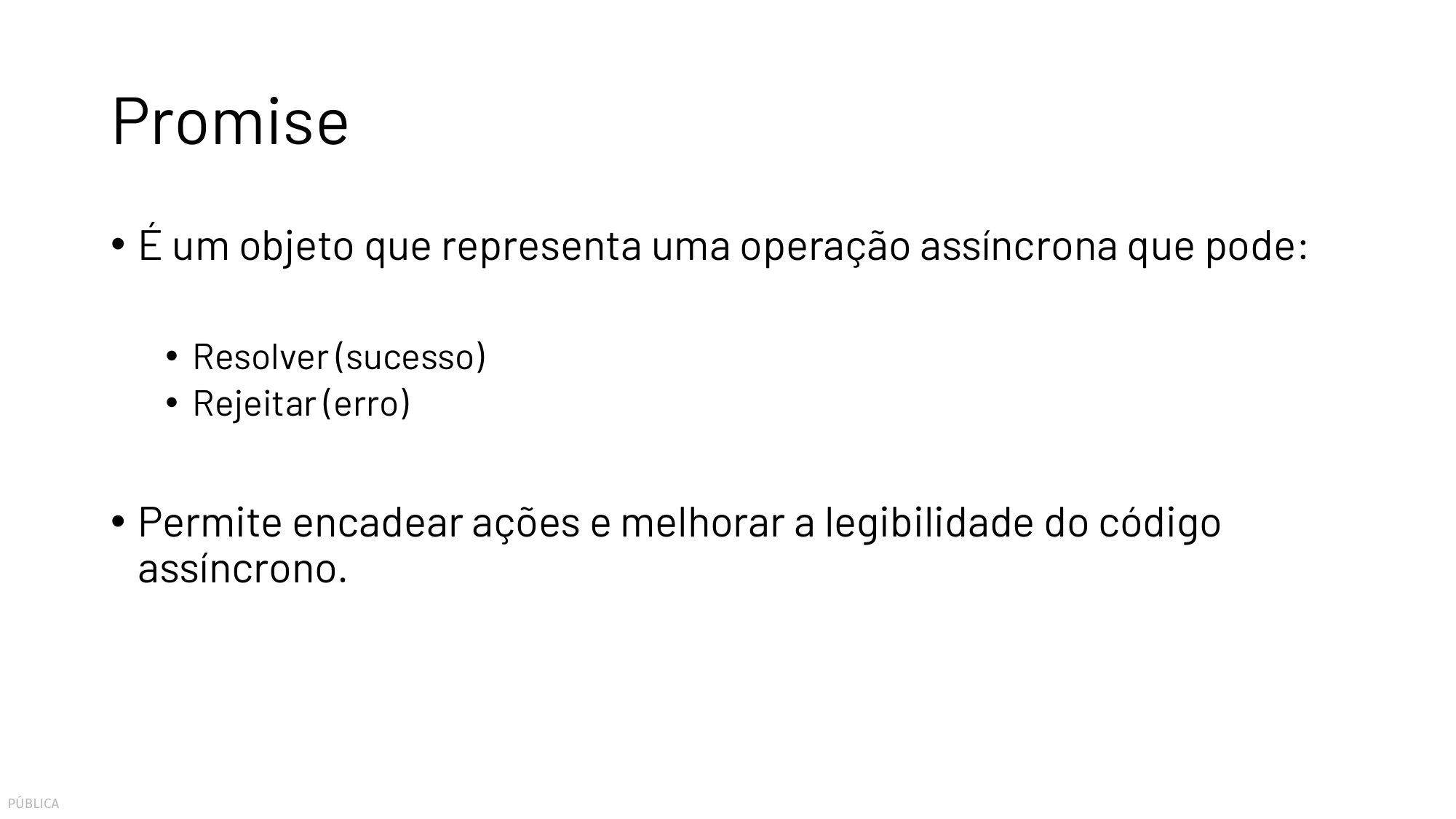

# Promise
É um objeto que representa uma operação assíncrona que pode:

Resolver (sucesso)
Rejeitar (erro)

Permite encadear ações e melhorar a legibilidade do código assíncrono.